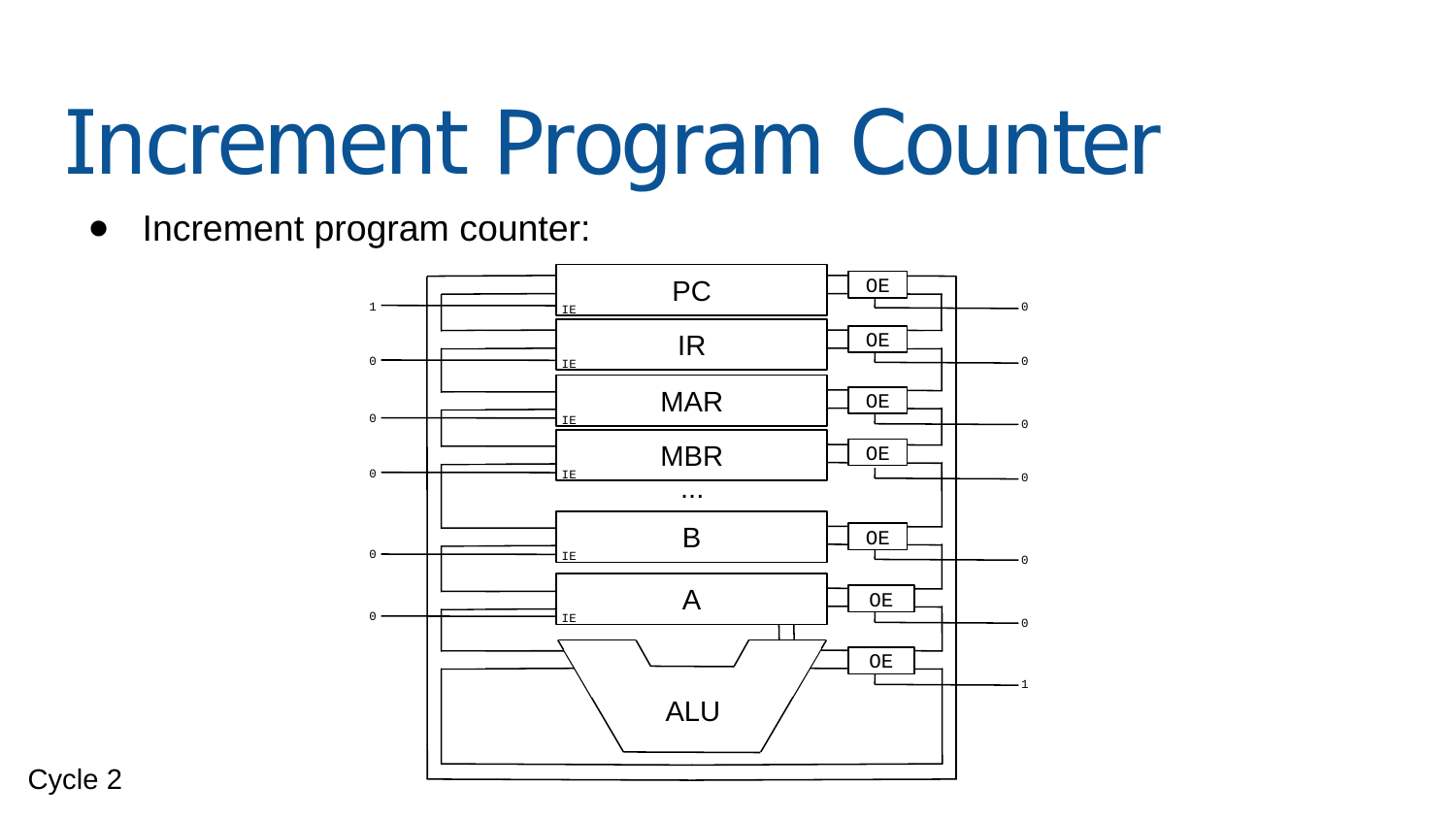

# Increment Program Counter
Increment program counter:

PC
OE
1
0
IE
IR
OE

0
0
IE
MAR
OE

0
IE
0
MBR
OE

0
IE
0
...
B
OE

0
IE
0
A
OE

0
IE
0
OE

1

ALU

Cycle 2